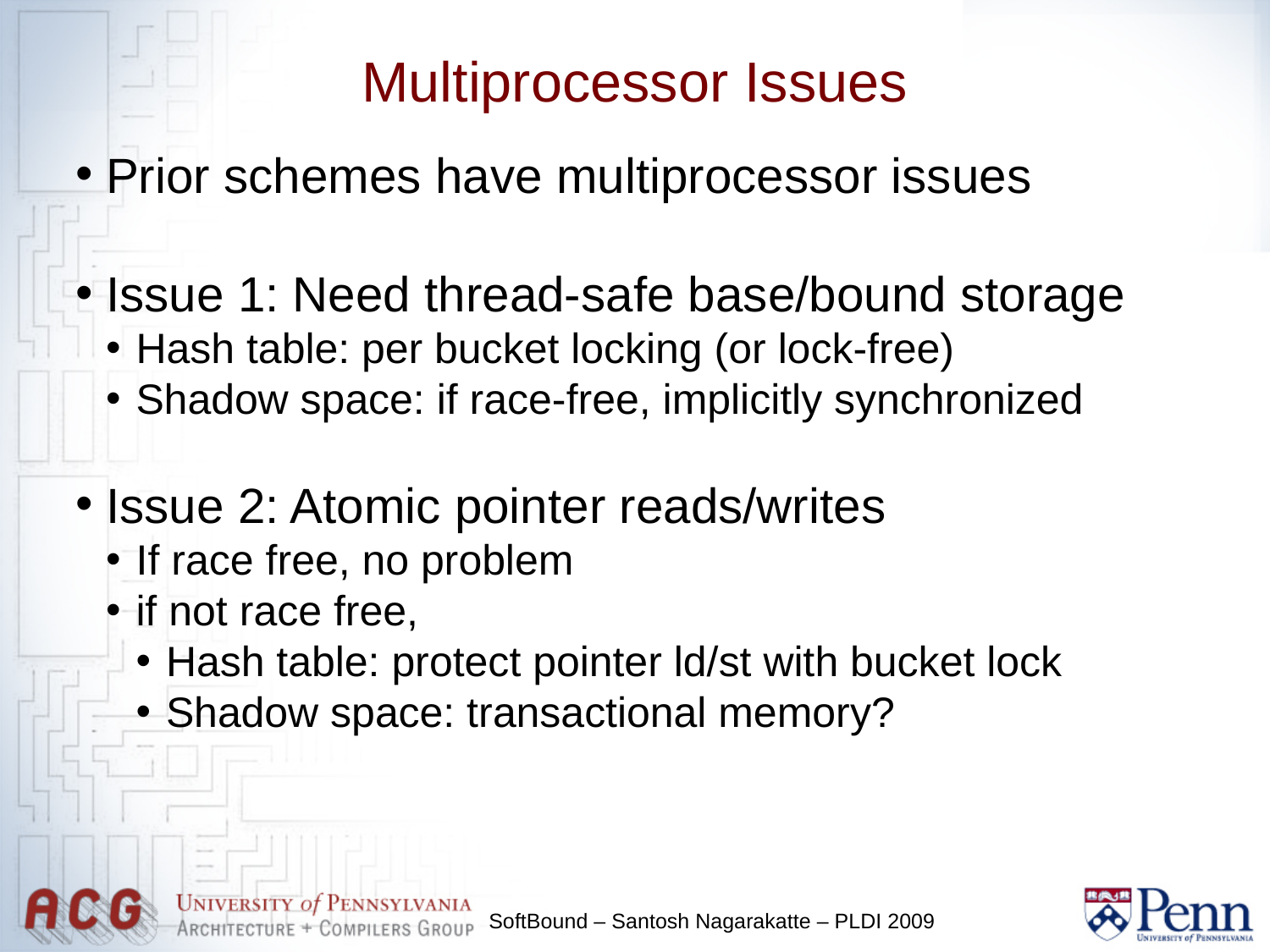

Multiprocessor Issues
Prior schemes have multiprocessor issues

Issue 1: Need thread-safe base/bound storage
Hash table: per bucket locking (or lock-free)
Shadow space: if race-free, implicitly synchronized

Issue 2: Atomic pointer reads/writes
If race free, no problem
if not race free,
Hash table: protect pointer ld/st with bucket lock
Shadow space: transactional memory?
SoftBound – Santosh Nagarakatte – PLDI 2009